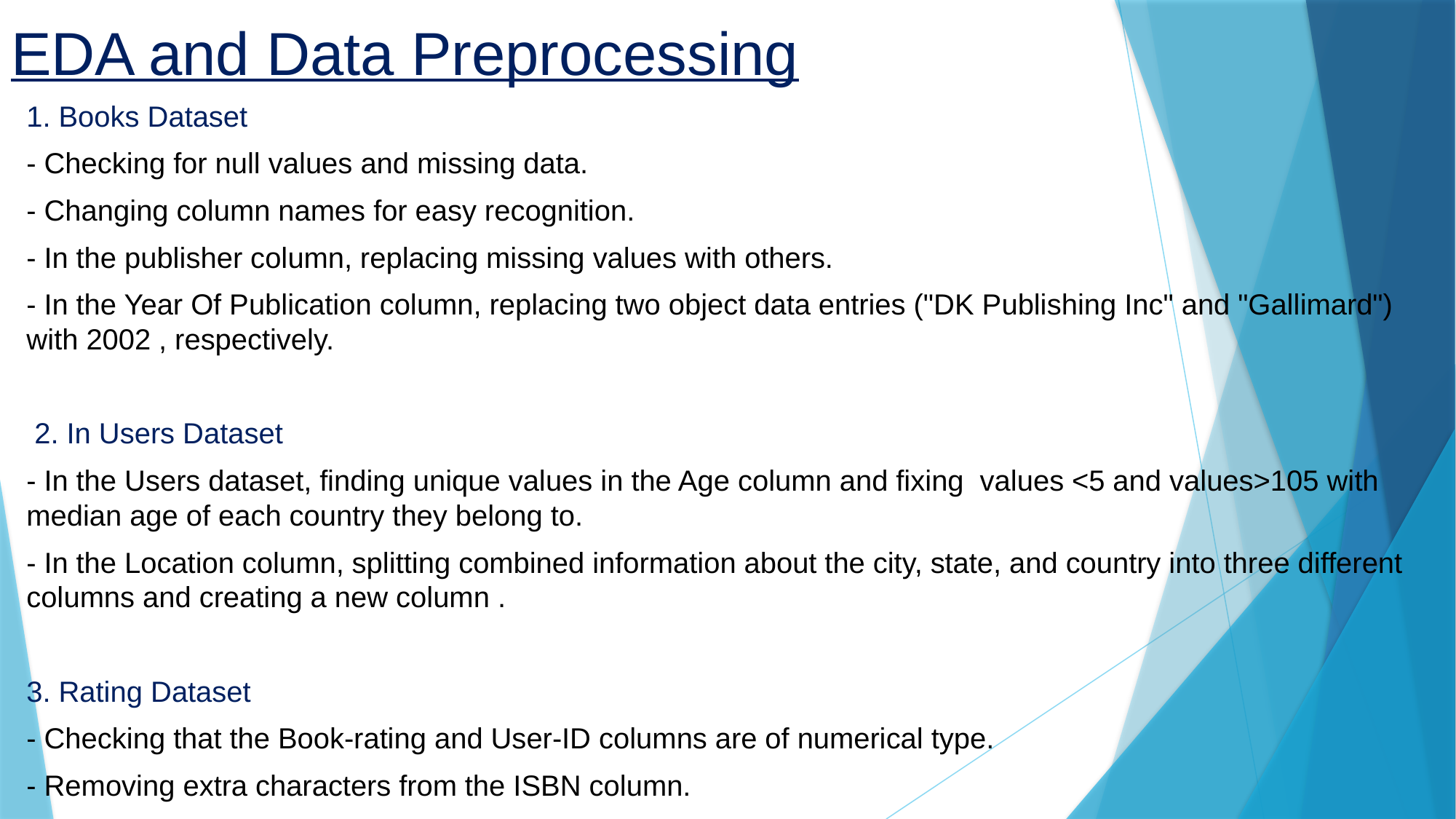

# EDA and Data Preprocessing
1. Books Dataset
- Checking for null values and missing data.
- Changing column names for easy recognition.
- In the publisher column, replacing missing values with others.
- In the Year Of Publication column, replacing two object data entries ("DK Publishing Inc" and "Gallimard") with 2002 , respectively.

 2. In Users Dataset
- In the Users dataset, finding unique values in the Age column and fixing  values <5 and values>105 with median age of each country they belong to.
- In the Location column, splitting combined information about the city, state, and country into three different columns and creating a new column .

3. Rating Dataset
- Checking that the Book-rating and User-ID columns are of numerical type.
- Removing extra characters from the ISBN column.